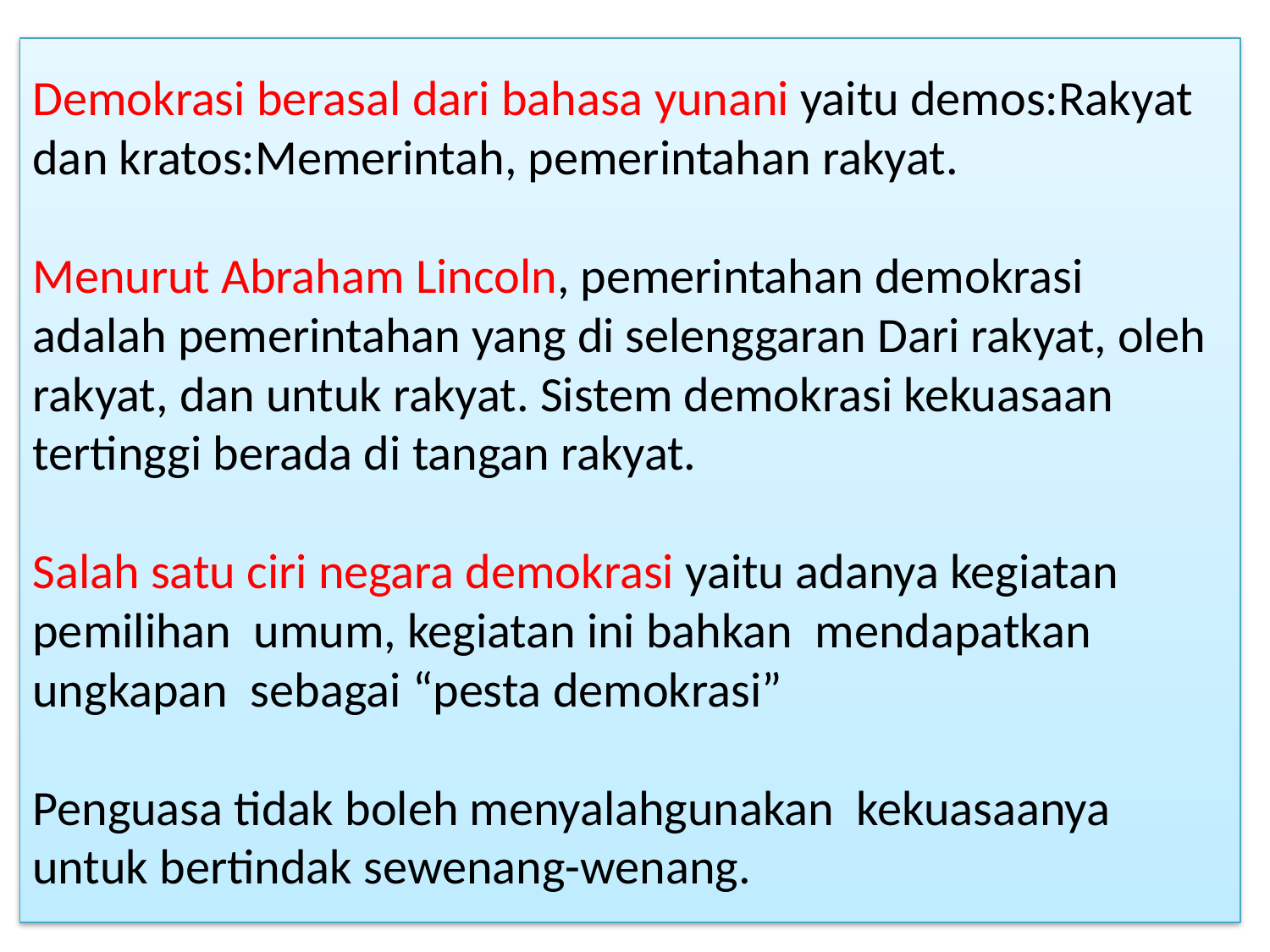

# Demokrasi berasal dari bahasa yunani yaitu demos:Rakyat dan kratos:Memerintah, pemerintahan rakyat. Menurut Abraham Lincoln, pemerintahan demokrasi  adalah pemerintahan yang di selenggaran Dari rakyat, oleh rakyat, dan untuk rakyat. Sistem demokrasi kekuasaan tertinggi berada di tangan rakyat. Salah satu ciri negara demokrasi yaitu adanya kegiatan pemilihan  umum, kegiatan ini bahkan  mendapatkan ungkapan  sebagai “pesta demokrasi” Penguasa tidak boleh menyalahgunakan  kekuasaanya untuk bertindak sewenang-wenang.